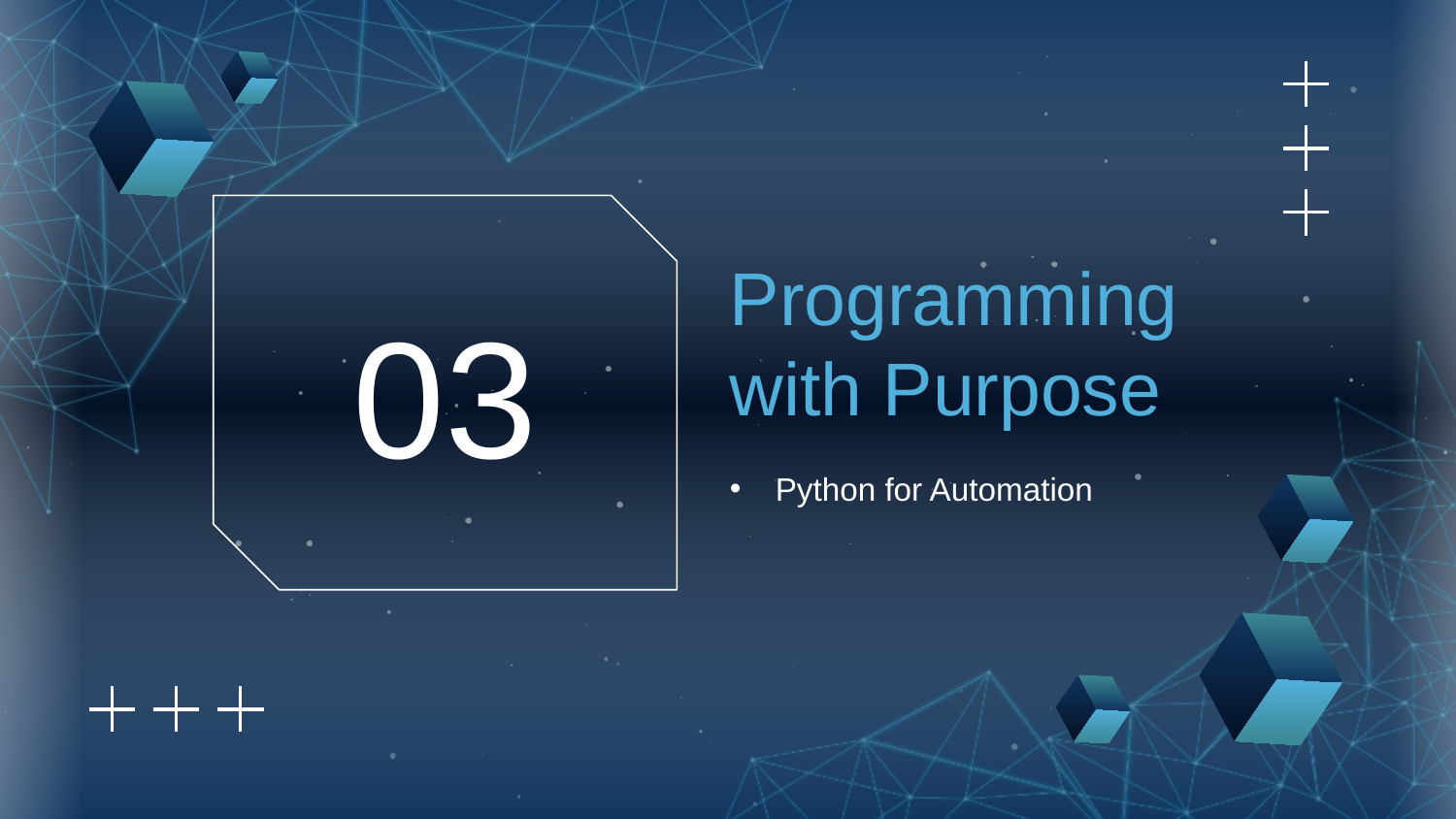

# Programming with Purpose
03
Python for Automation